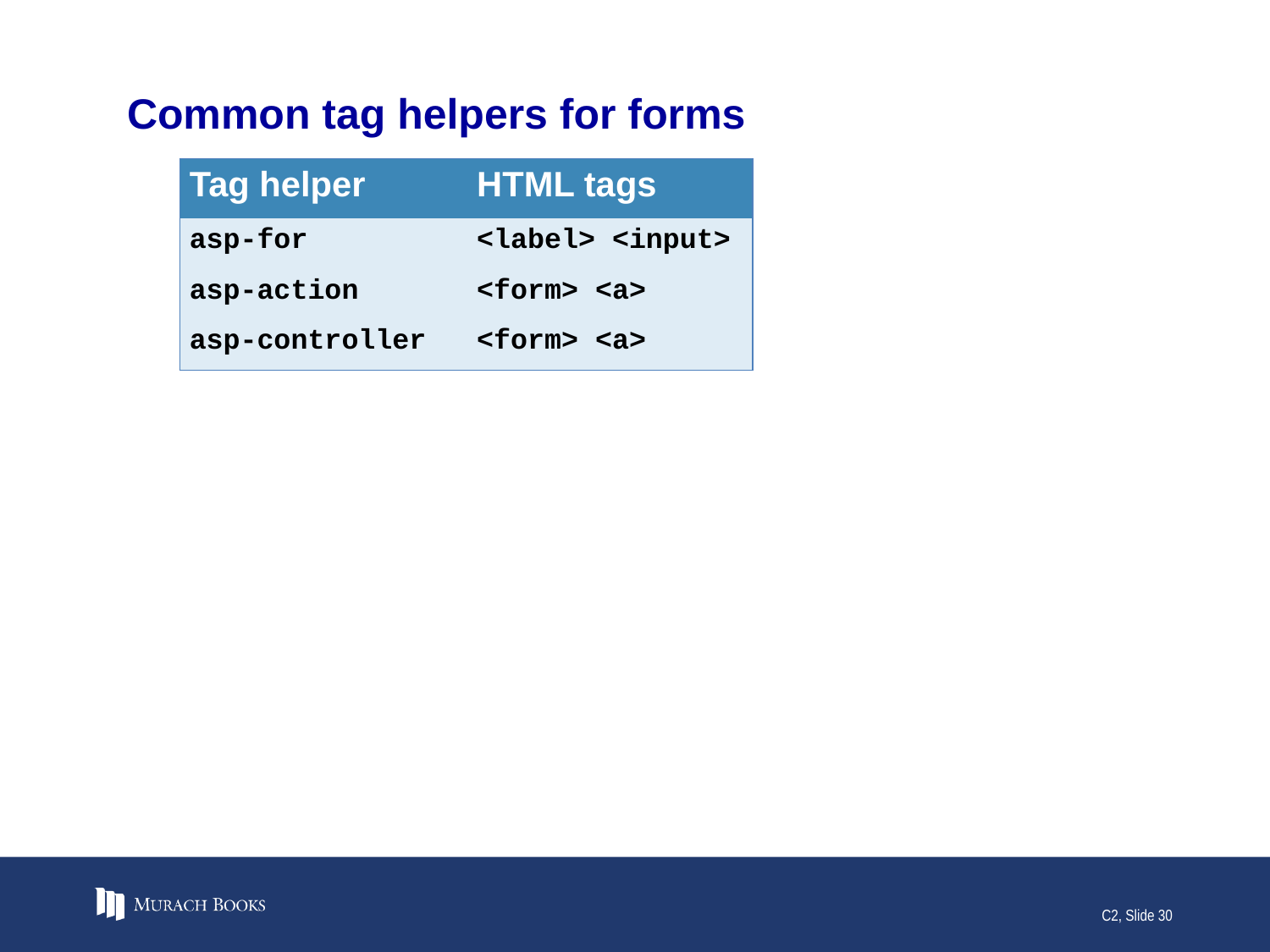

# Common tag helpers for forms
| Tag helper | HTML tags |
| --- | --- |
| asp-for | <label> <input> |
| asp-action | <form> <a> |
| asp-controller | <form> <a> |

C2, Slide 30